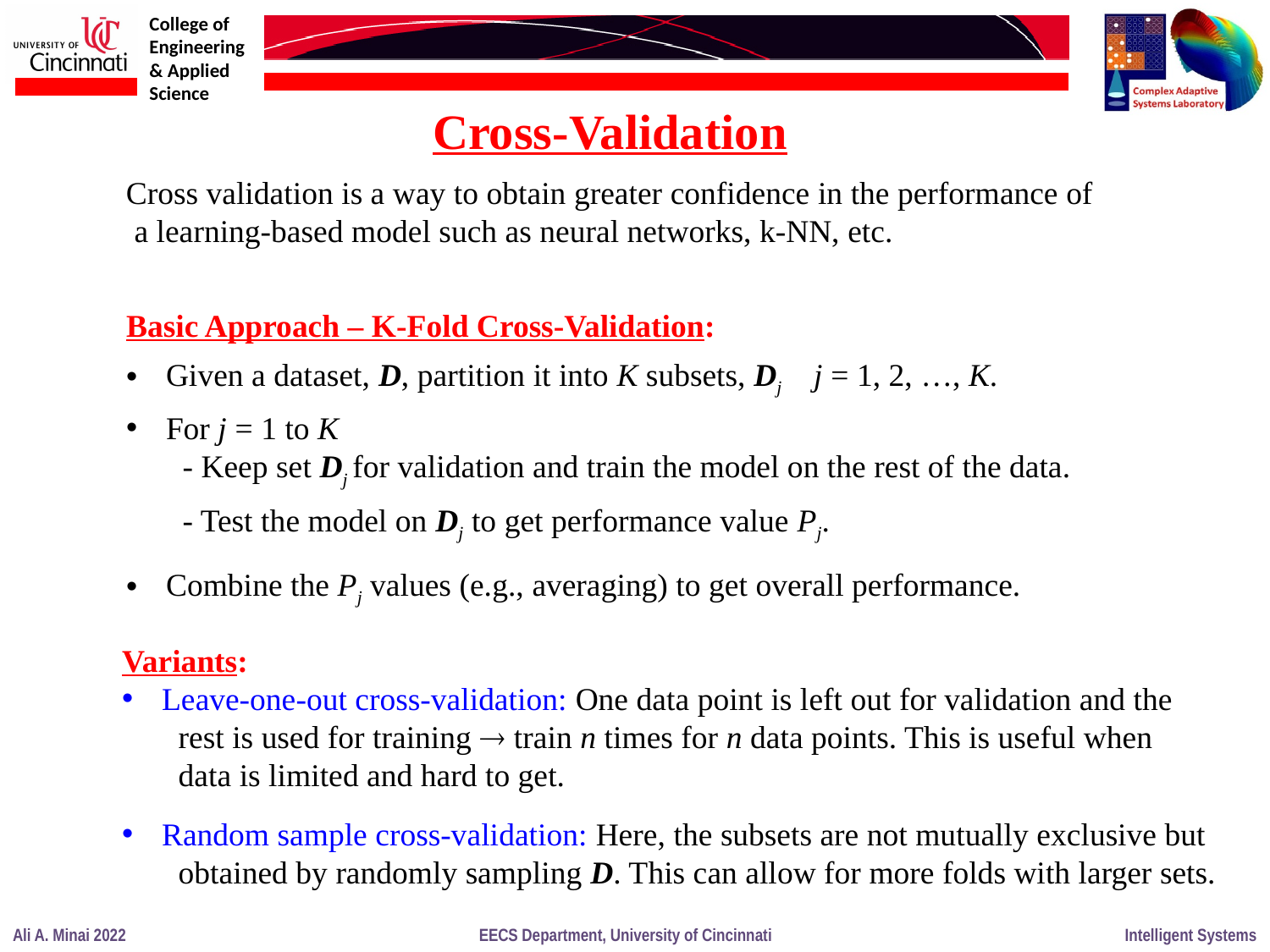

Cross-Validation
Cross validation is a way to obtain greater confidence in the performance of
 a learning-based model such as neural networks, k-NN, etc.
Basic Approach – K-Fold Cross-Validation:
Given a dataset, D, partition it into K subsets, Dj    j = 1, 2, …, K.
For j = 1 to K
       - Keep set Dj for validation and train the model on the rest of the data.
       - Test the model on Dj to get performance value Pj.
Combine the Pj values (e.g., averaging) to get overall performance.
Variants:
Leave-one-out cross-validation: One data point is left out for validation and the
       rest is used for training → train n times for n data points. This is useful when
       data is limited and hard to get.
Random sample cross-validation: Here, the subsets are not mutually exclusive but
       obtained by randomly sampling D. This can allow for more folds with larger sets.